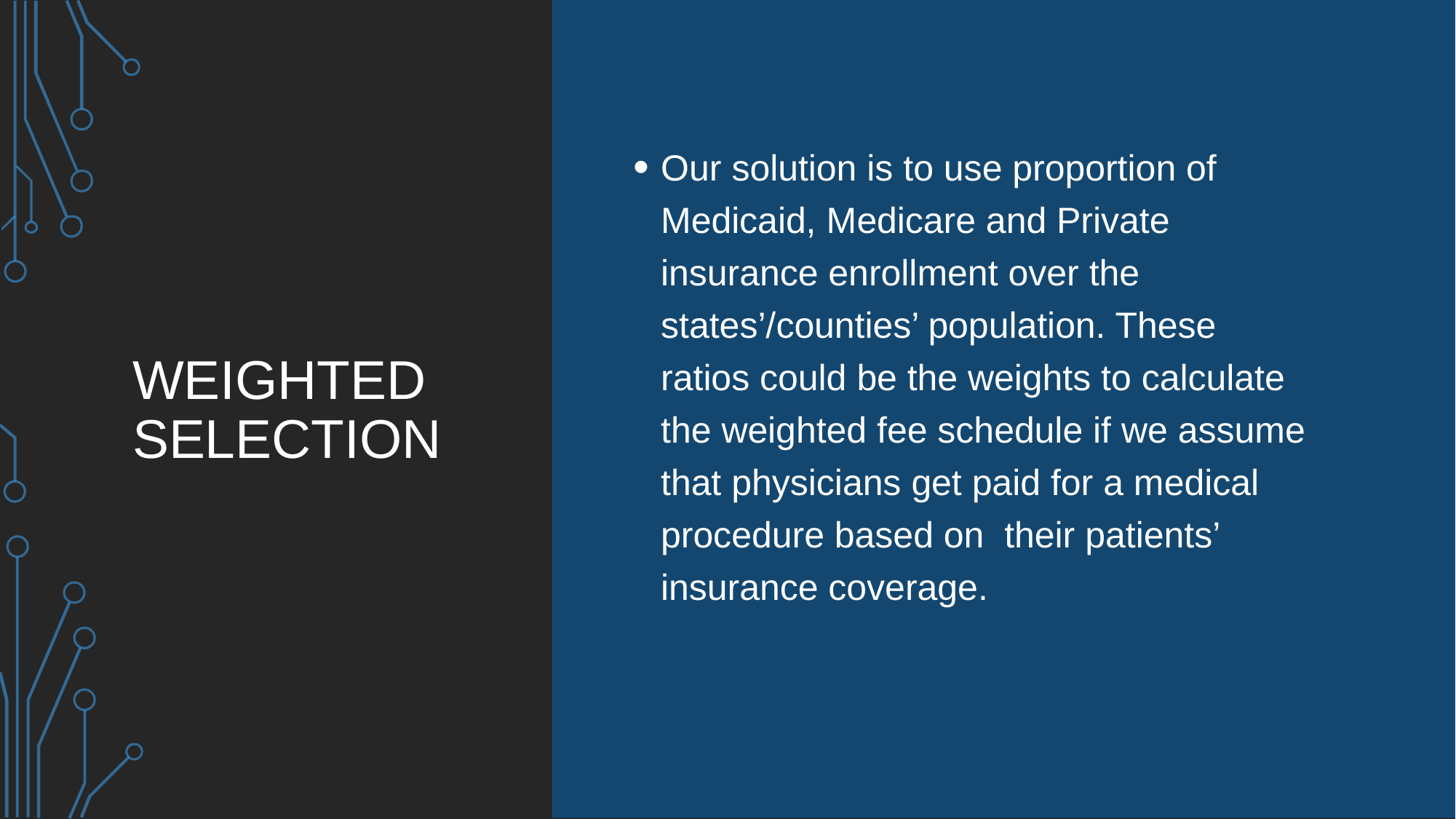

# weighted selection
Our solution is to use proportion of Medicaid, Medicare and Private insurance enrollment over the states’/counties’ population. These ratios could be the weights to calculate the weighted fee schedule if we assume that physicians get paid for a medical procedure based on  their patients’ insurance coverage.